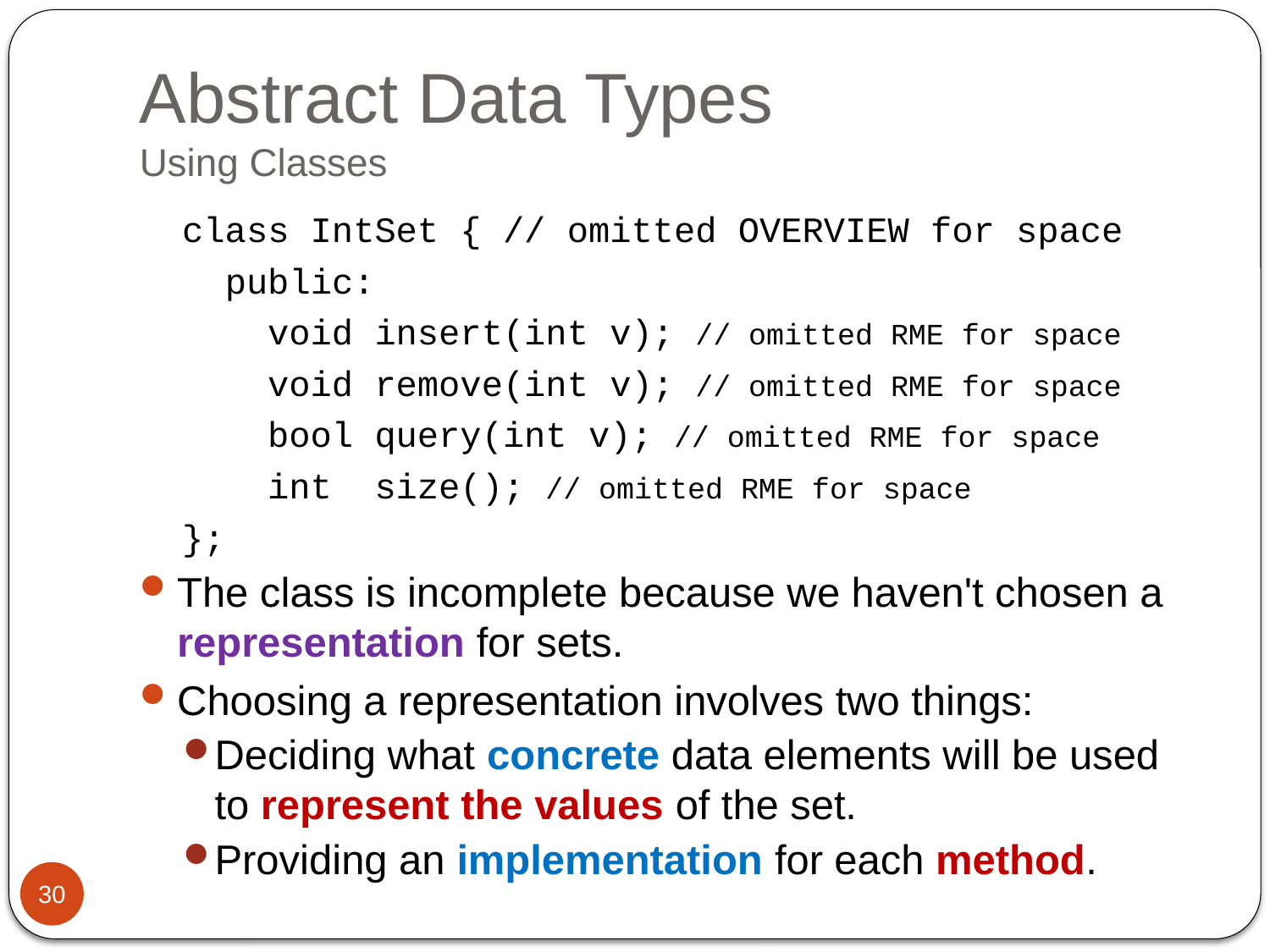

# Abstract Data Types Using Classes
  class IntSet { // omitted OVERVIEW for space
    public:
      void insert(int v); // omitted RME for space
      void remove(int v); // omitted RME for space
      bool query(int v); // omitted RME for space
      int  size(); // omitted RME for space
  };
The class is incomplete because we haven't chosen a representation for sets.
Choosing a representation involves two things:
Deciding what concrete data elements will be used to represent the values of the set.
Providing an implementation for each method.
30